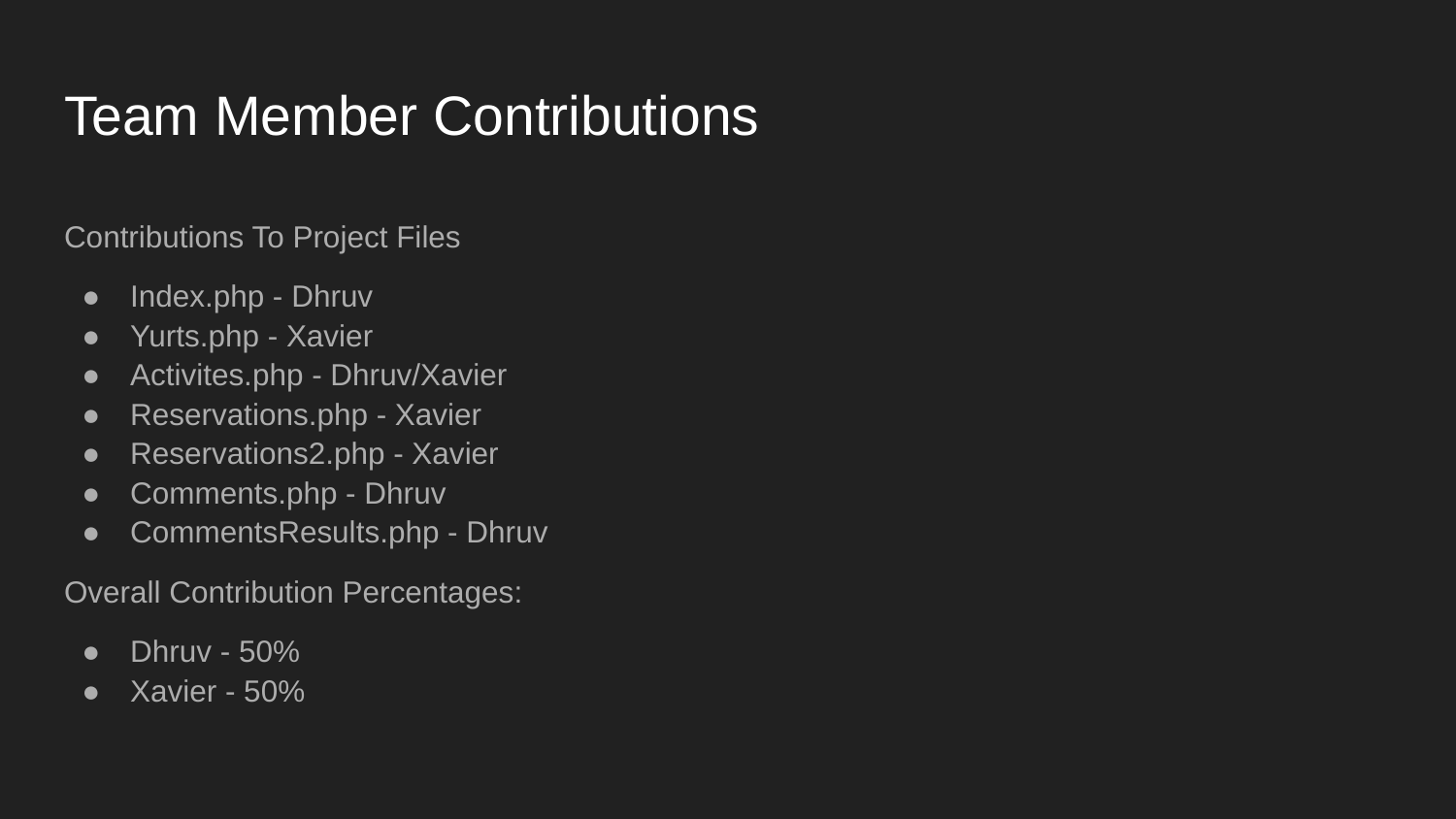

# Team Member Contributions

Contributions To Project Files
Index.php - Dhruv
Yurts.php - Xavier
Activites.php - Dhruv/Xavier
Reservations.php - Xavier
Reservations2.php - Xavier
Comments.php - Dhruv
CommentsResults.php - Dhruv
Overall Contribution Percentages:
Dhruv - 50%
Xavier - 50%